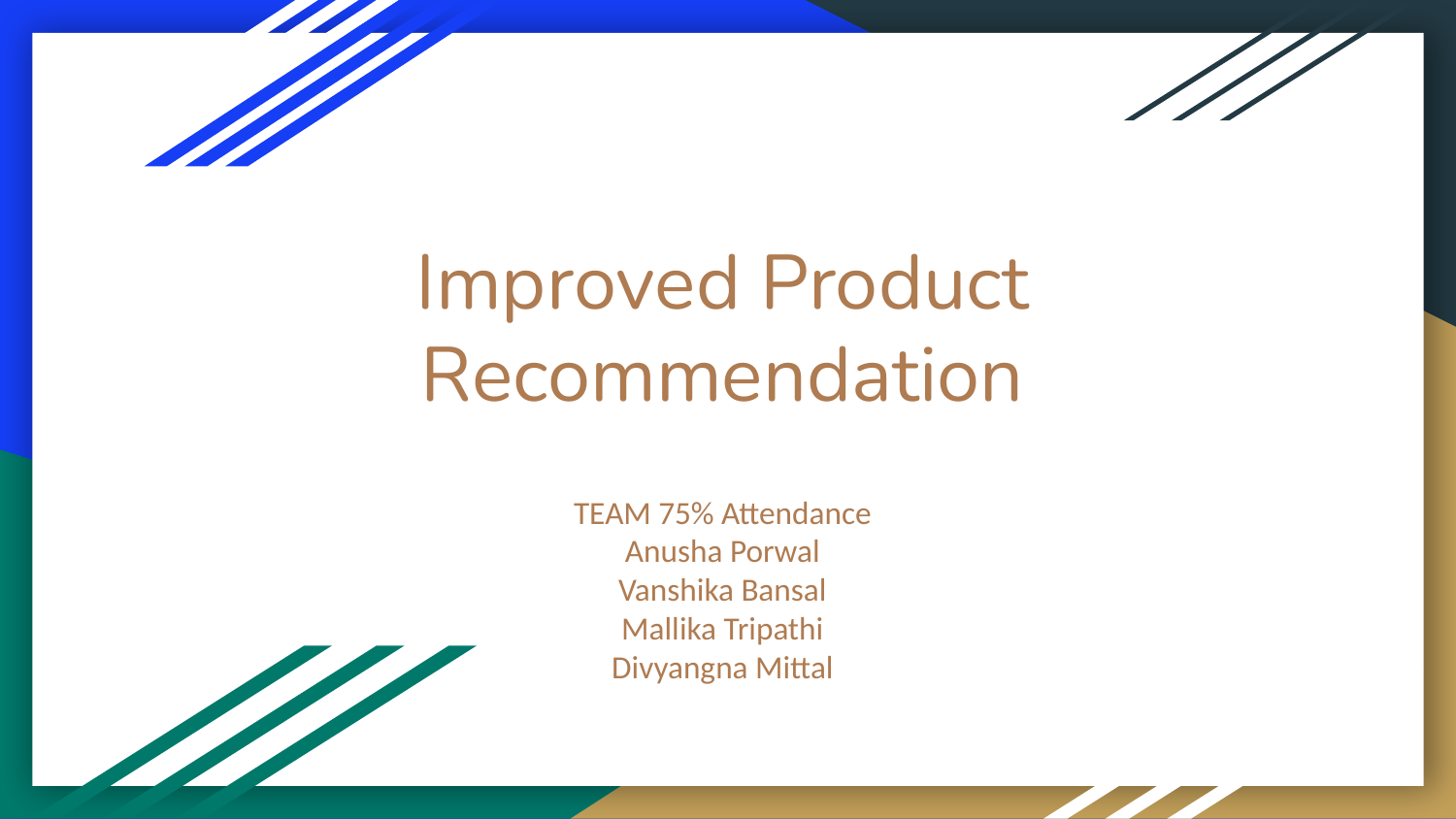

# Improved Product Recommendation
TEAM 75% Attendance
Anusha Porwal
Vanshika Bansal
Mallika Tripathi
Divyangna Mittal